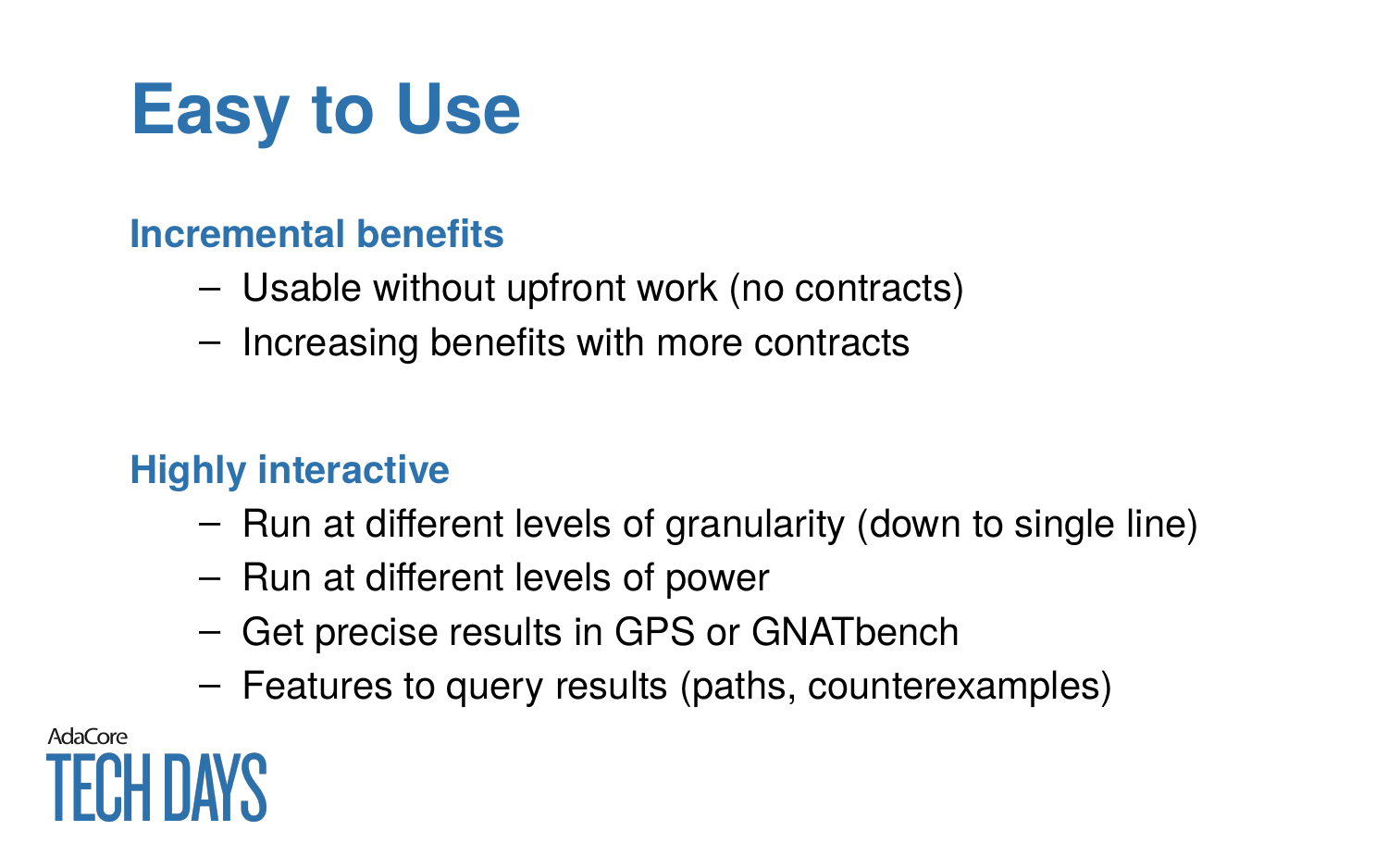

# Easy to Use
Incremental benefits
Usable without upfront work (no contracts)
Increasing benefits with more contracts

Highly interactive
Run at different levels of granularity (down to single line)
Run at different levels of power
Get precise results in GPS or GNATbench
Features to query results (paths, counterexamples)